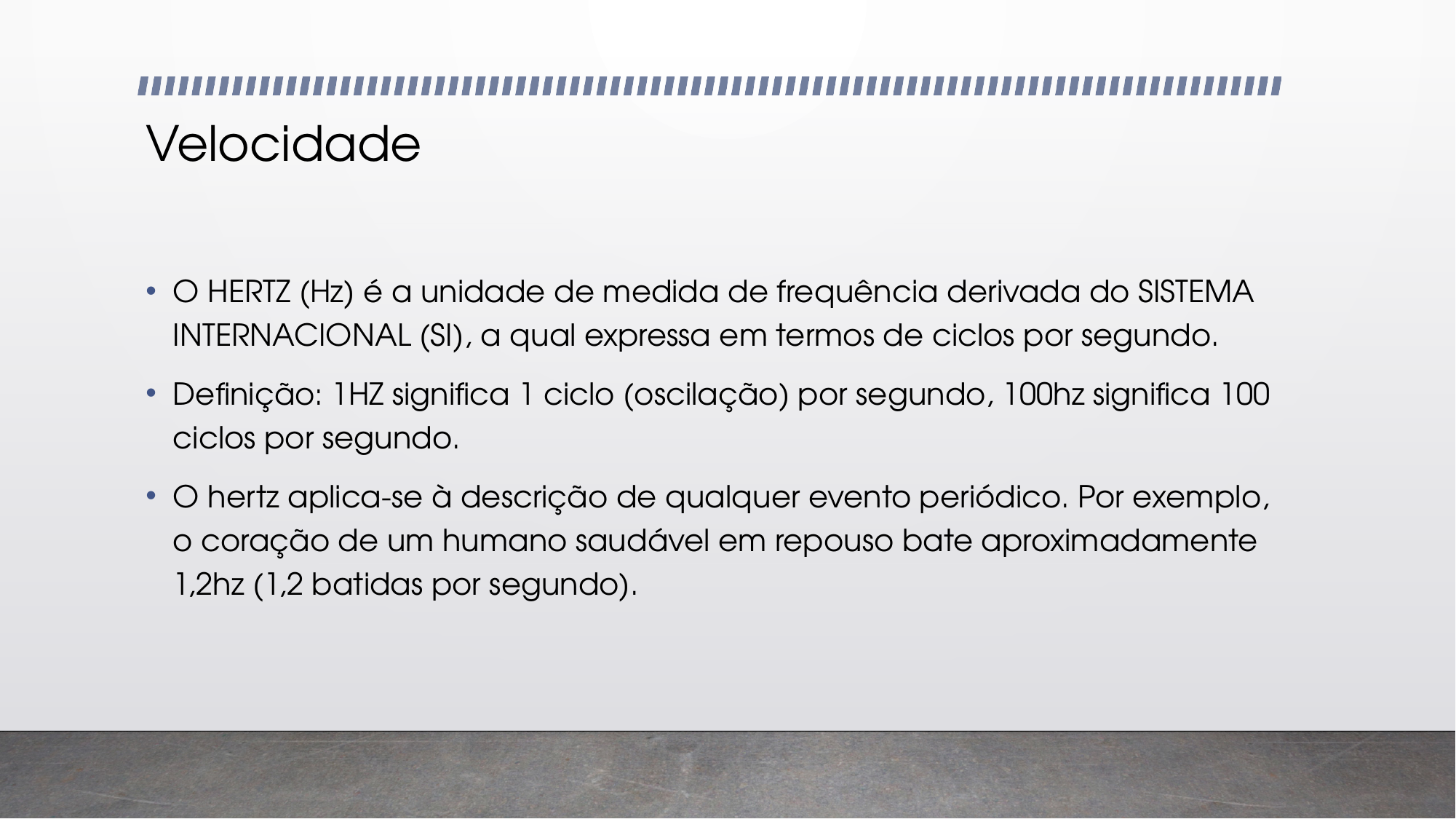

# Velocidade
O HERTZ (Hz) é a unidade de medida de frequência derivada do SISTEMA INTERNACIONAL (SI), a qual expressa em termos de ciclos por segundo.
Definição: 1HZ significa 1 ciclo (oscilação) por segundo, 100hz significa 100 ciclos por segundo.
O hertz aplica-se à descrição de qualquer evento periódico. Por exemplo, o coração de um humano saudável em repouso bate aproximadamente 1,2hz (1,2 batidas por segundo).